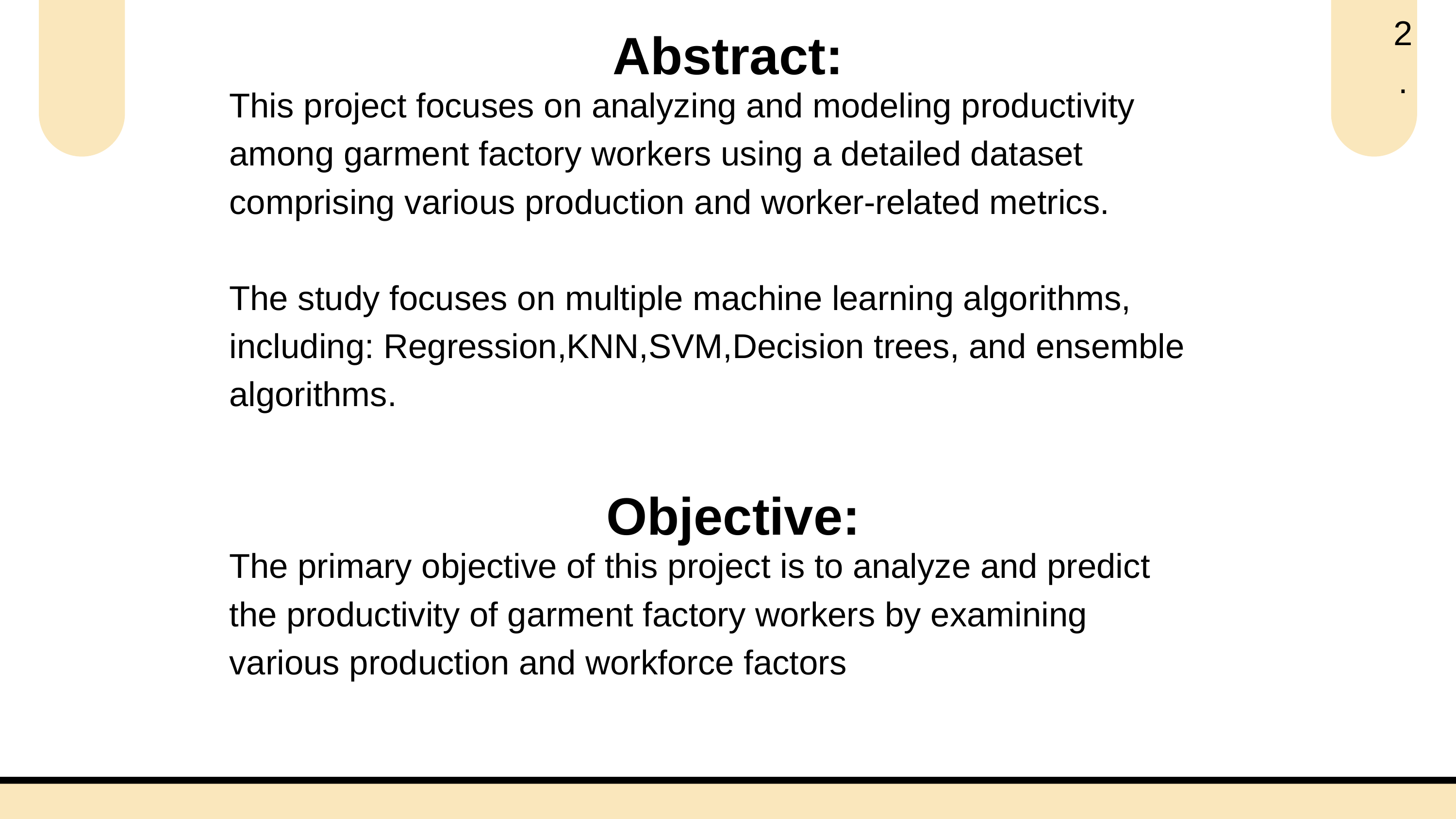

2.
Abstract:
This project focuses on analyzing and modeling productivity among garment factory workers using a detailed dataset comprising various production and worker-related metrics.

The study focuses on multiple machine learning algorithms, including: Regression,KNN,SVM,Decision trees, and ensemble algorithms.
Objective:
The primary objective of this project is to analyze and predict the productivity of garment factory workers by examining various production and workforce factors